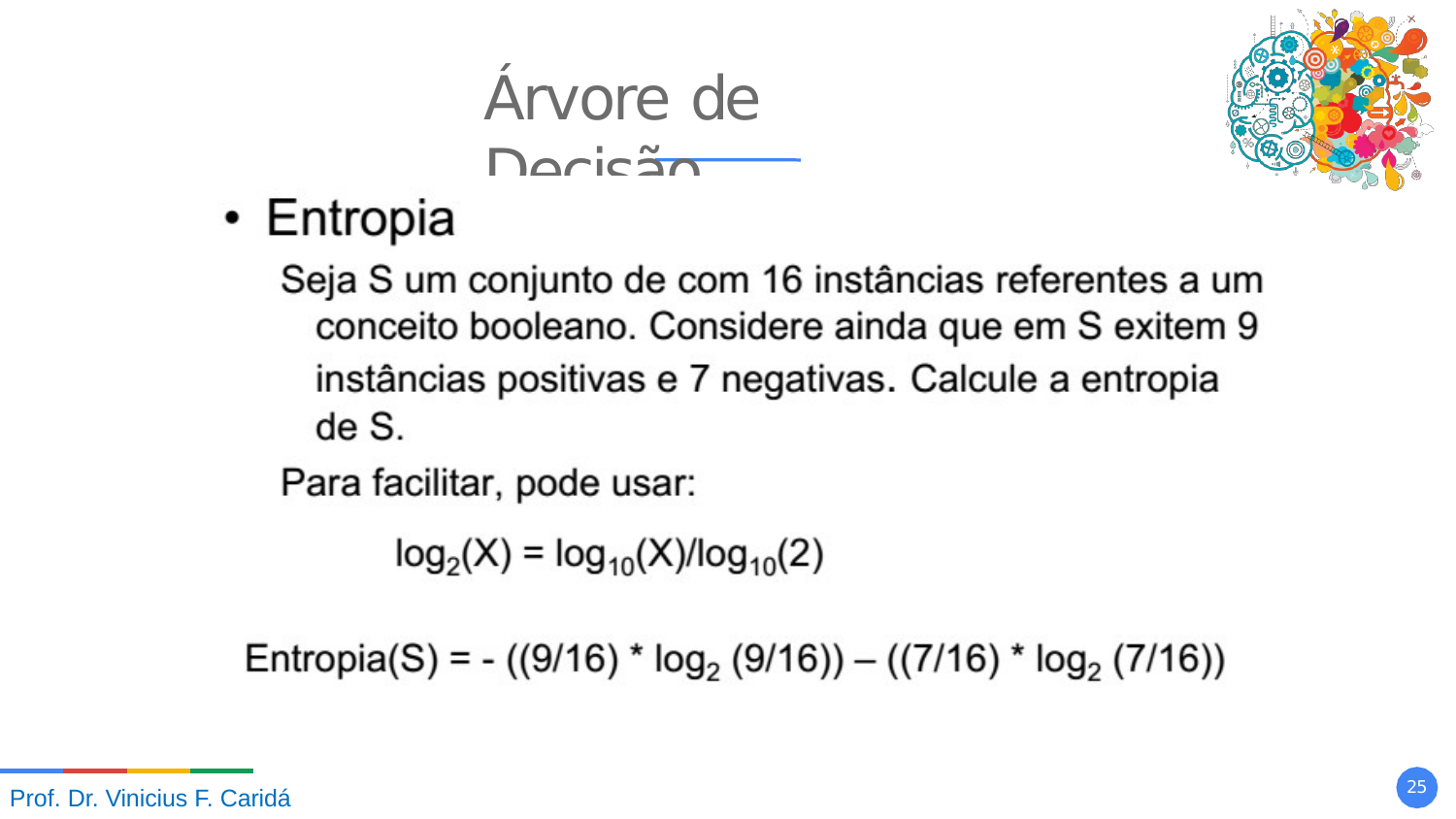

# Árvore de Decisão

25
Prof. Dr. Vinicius F. Caridá